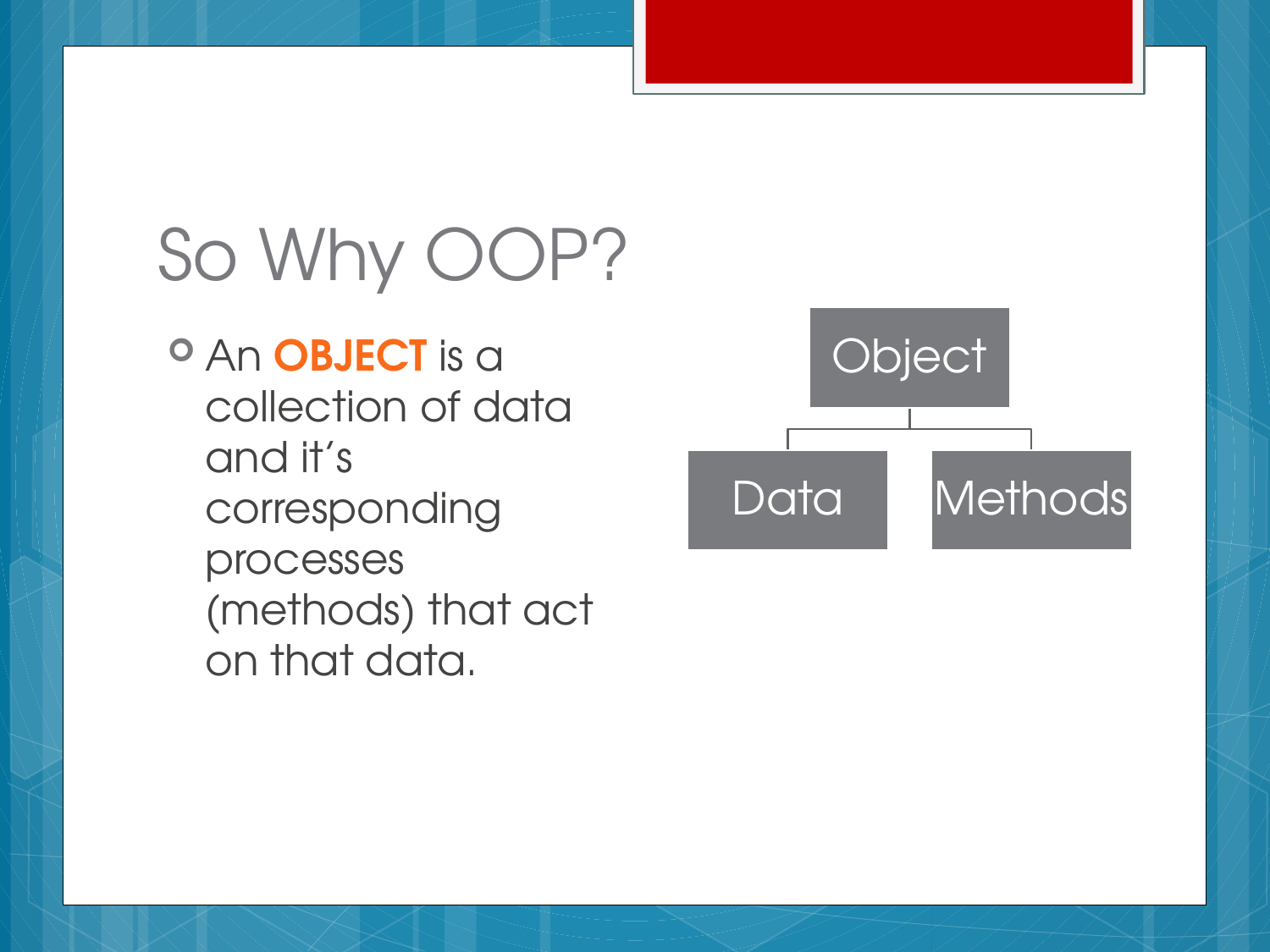

# So Why OOP?
Object
Data
Methods
An object is a collection of data and it’s corresponding processes (methods) that act on that data.